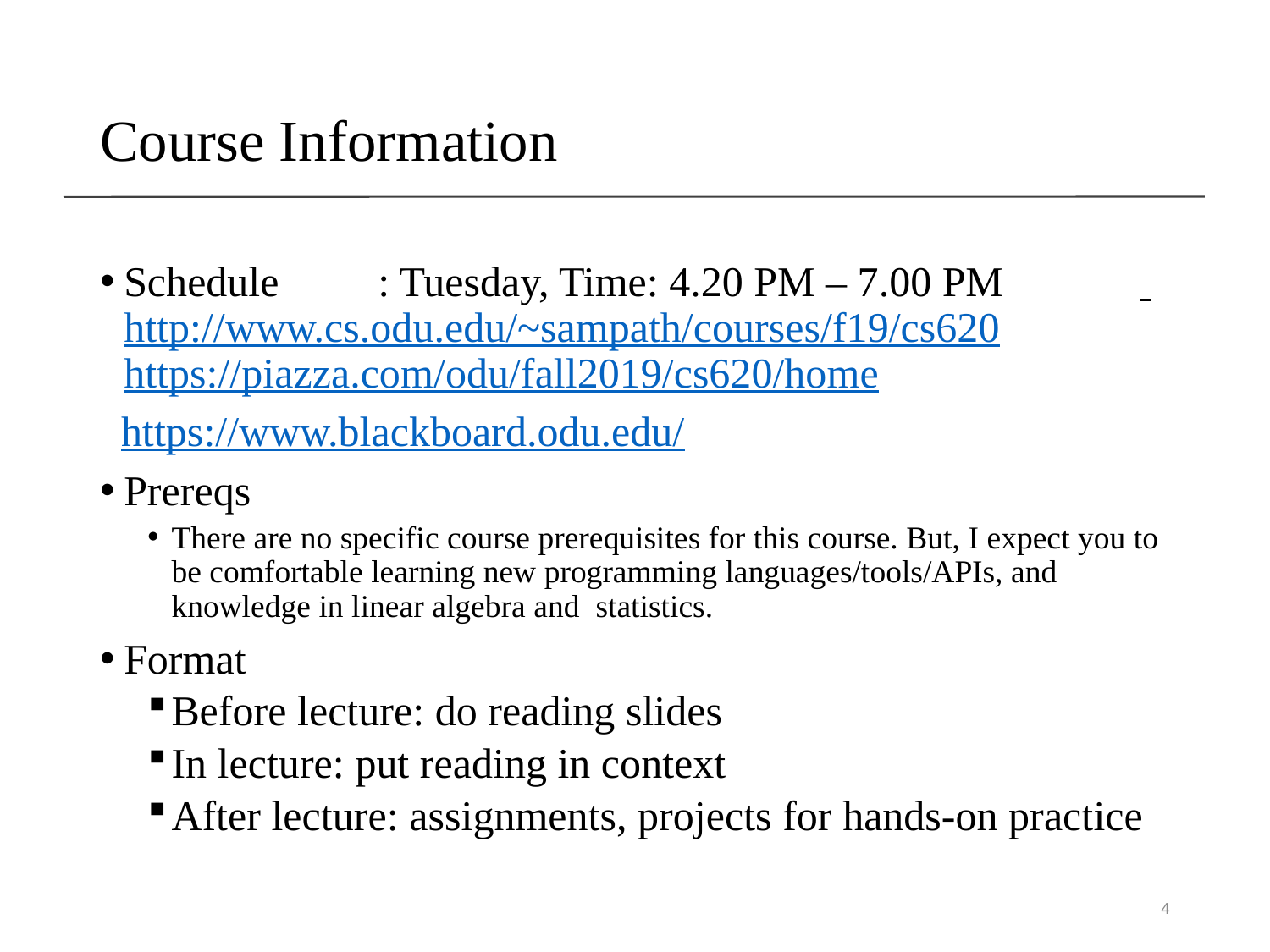

# Course Information
Schedule	: Tuesday, Time: 4.20 PM – 7.00 PM		 http://www.cs.odu.edu/~sampath/courses/f19/cs620 https://piazza.com/odu/fall2019/cs620/home
  https://www.blackboard.odu.edu/
Prereqs
There are no specific course prerequisites for this course. But, I expect you to be comfortable learning new programming languages/tools/APIs, and knowledge in linear algebra and  statistics.
Format
Before lecture: do reading slides
In lecture: put reading in context
After lecture: assignments, projects for hands-on practice

4